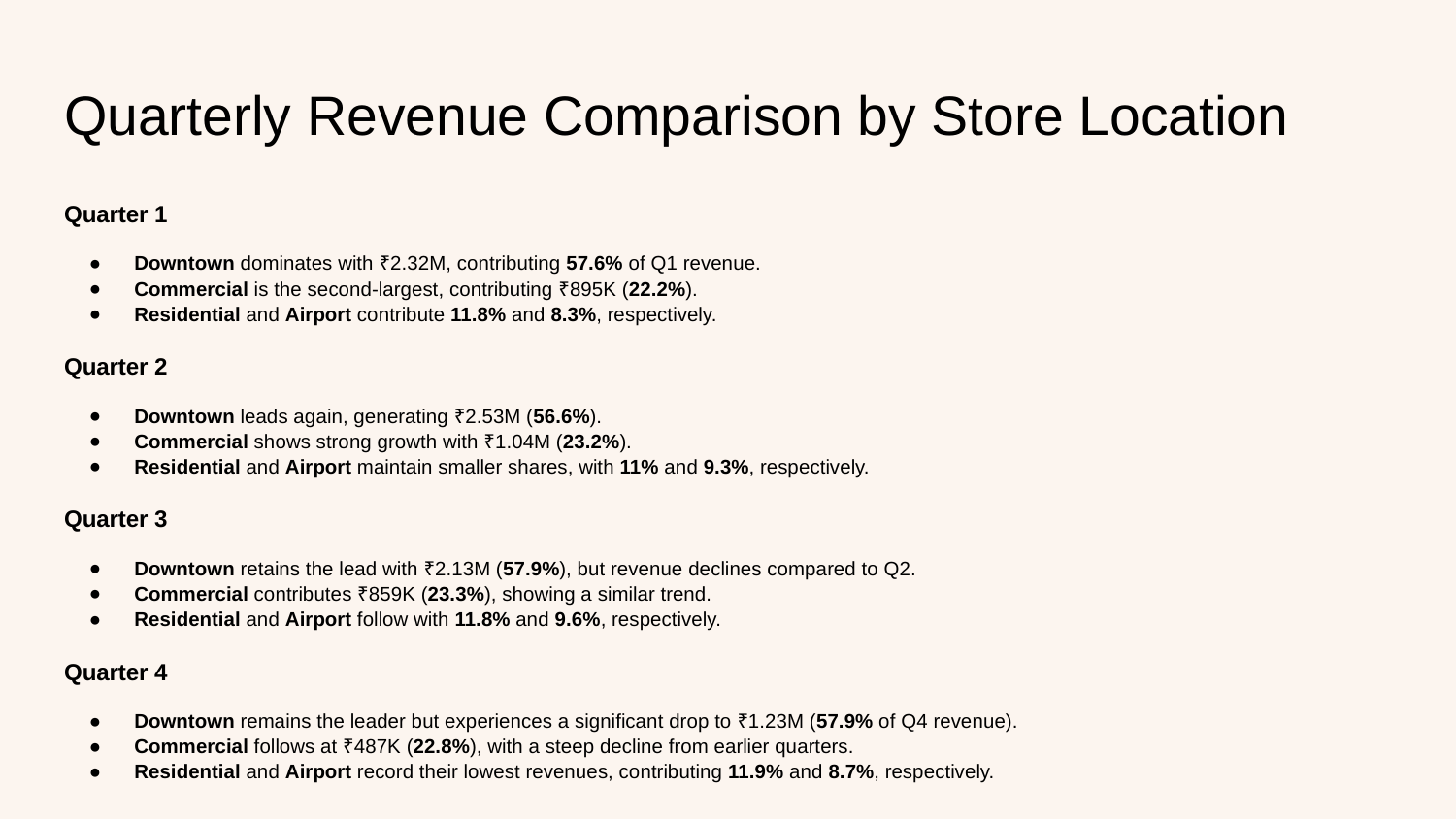

# Quarterly Revenue Comparison by Store Location
Quarter 1
Downtown dominates with ₹2.32M, contributing 57.6% of Q1 revenue.
Commercial is the second-largest, contributing ₹895K (22.2%).
Residential and Airport contribute 11.8% and 8.3%, respectively.
Quarter 2
Downtown leads again, generating ₹2.53M (56.6%).
Commercial shows strong growth with ₹1.04M (23.2%).
Residential and Airport maintain smaller shares, with 11% and 9.3%, respectively.
Quarter 3
Downtown retains the lead with ₹2.13M (57.9%), but revenue declines compared to Q2.
Commercial contributes ₹859K (23.3%), showing a similar trend.
Residential and Airport follow with 11.8% and 9.6%, respectively.
Quarter 4
Downtown remains the leader but experiences a significant drop to ₹1.23M (57.9% of Q4 revenue).
Commercial follows at ₹487K (22.8%), with a steep decline from earlier quarters.
Residential and Airport record their lowest revenues, contributing 11.9% and 8.7%, respectively.